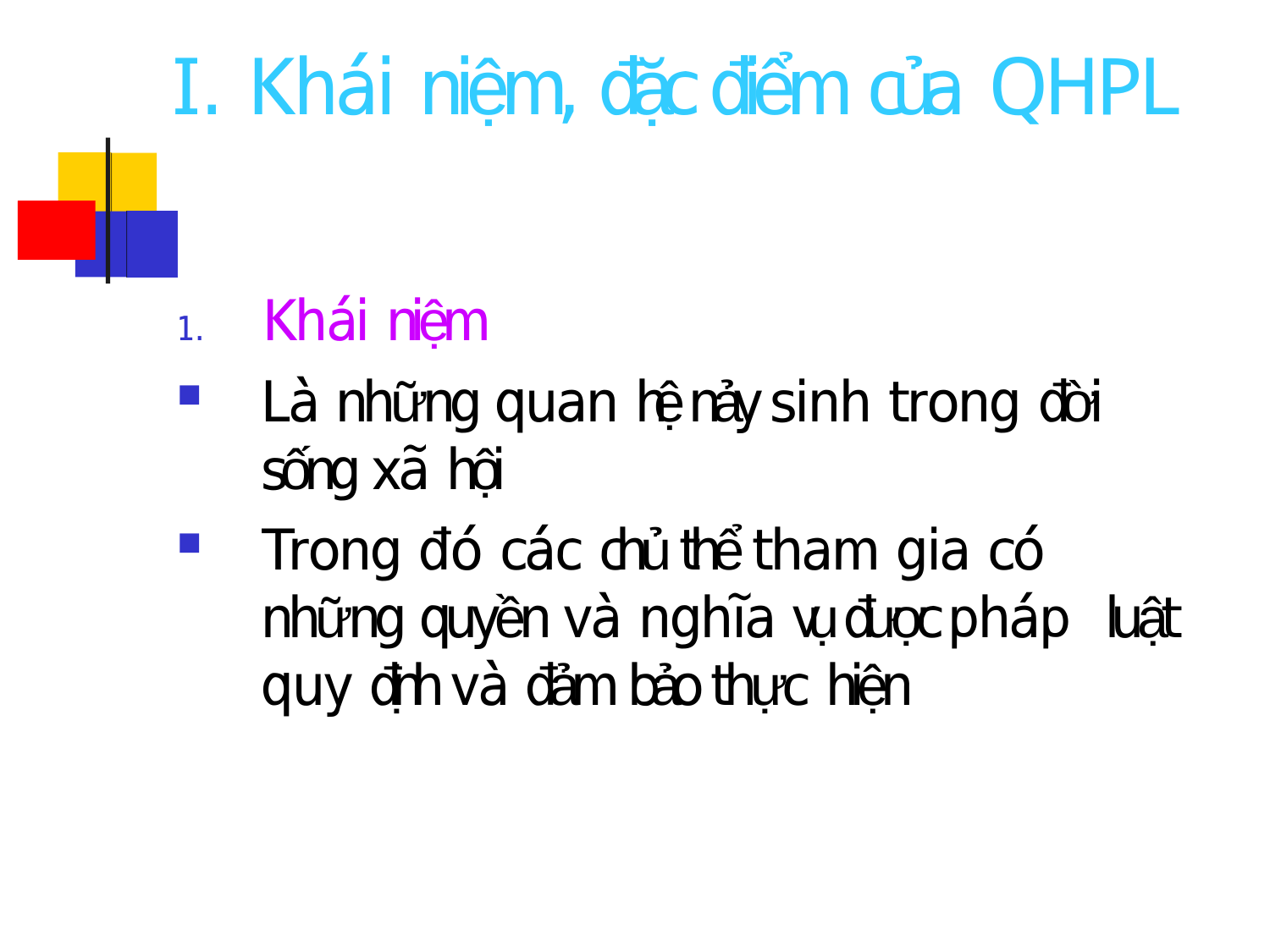

# I. Khái niệm, đặc điểm của  QHPL
1.	Khái niệm
Là những quan hệ nảy sinh trong đời  sống xã hội
Trong đó các chủ thể tham gia có  những quyền và nghĩa vụ được pháp  luật quy định và đảm bảo thực hiện